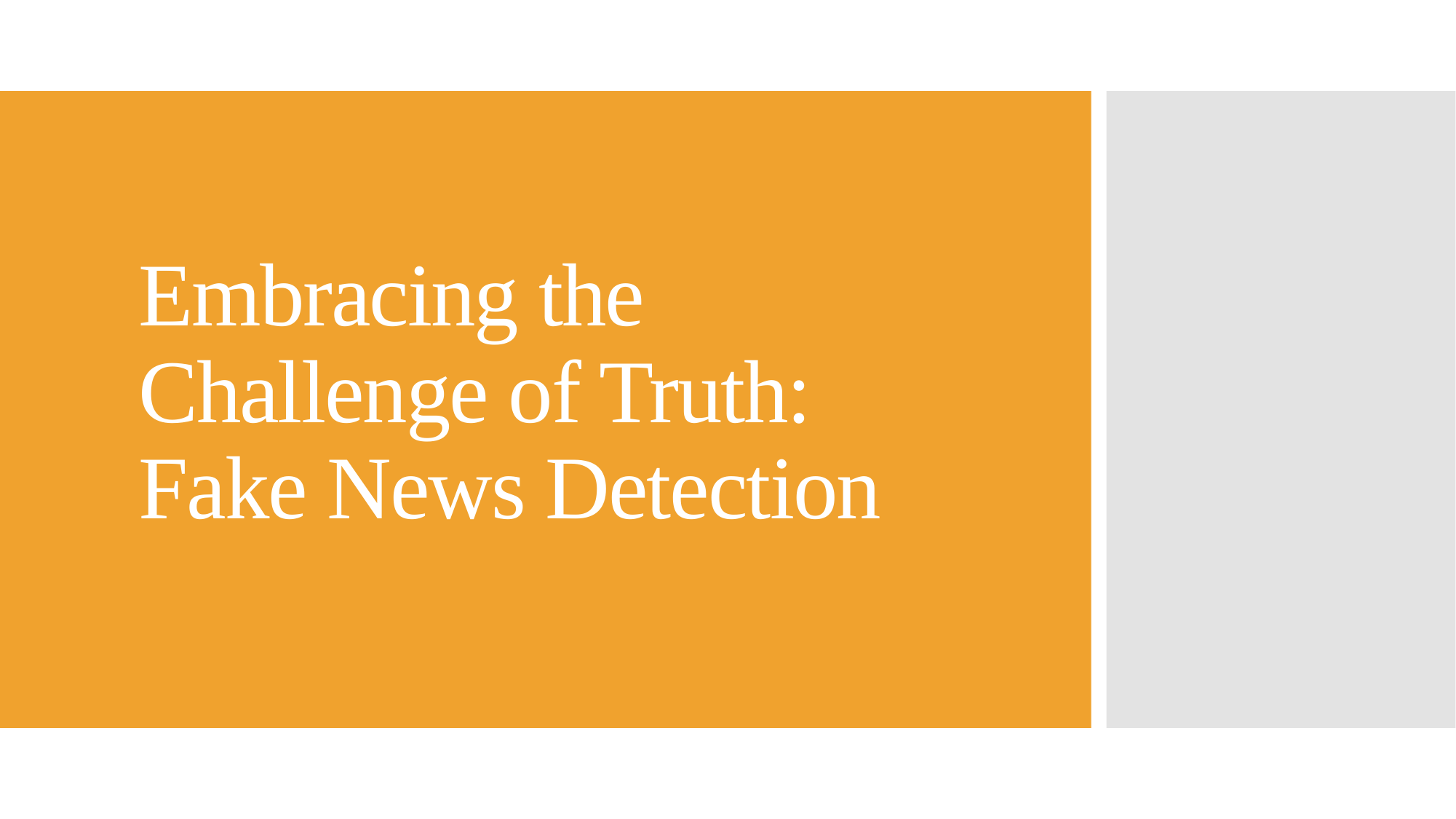

# Embracing the Challenge of Truth: Fake News Detection